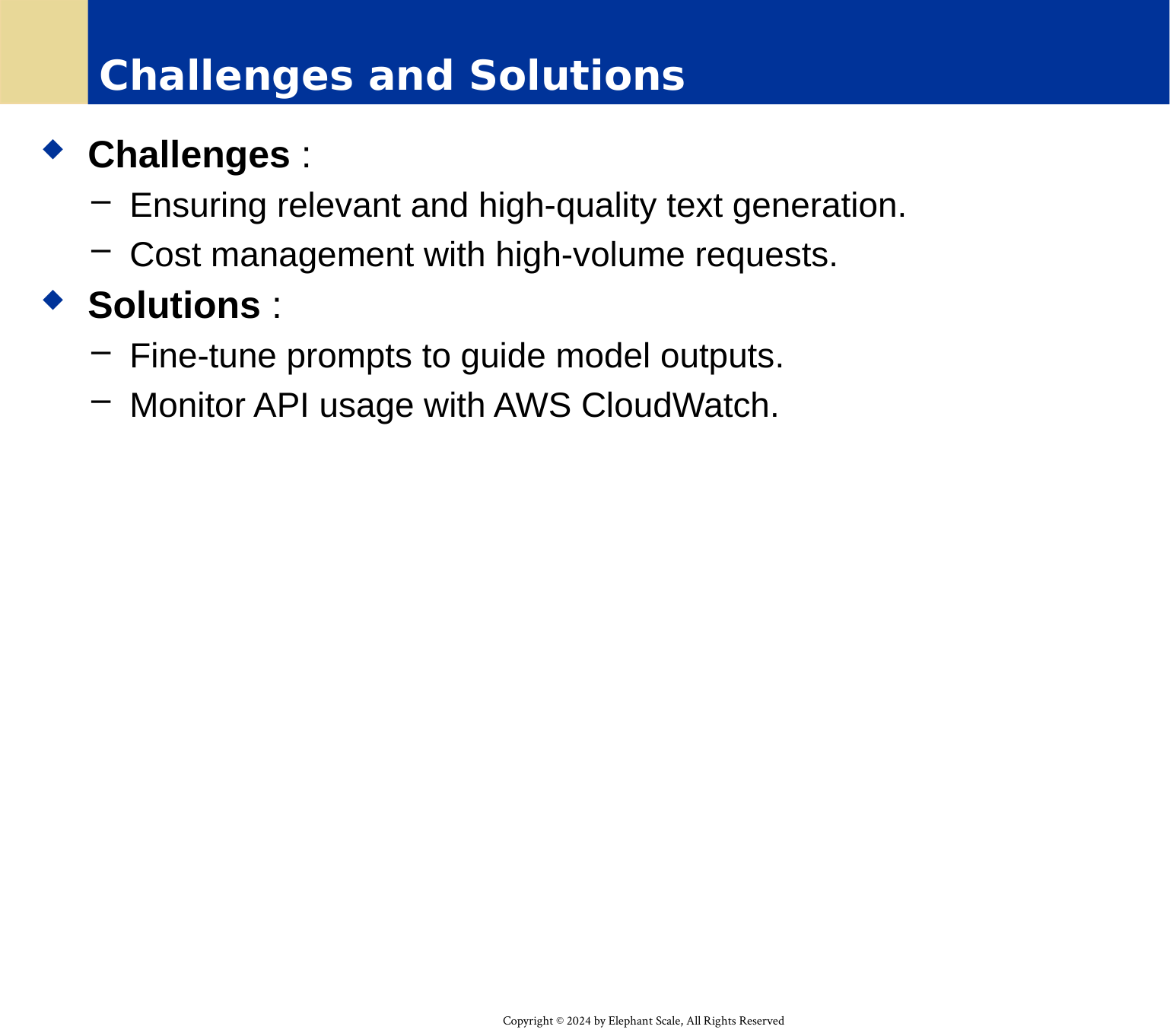

# Challenges and Solutions
 Challenges :
 Ensuring relevant and high-quality text generation.
 Cost management with high-volume requests.
 Solutions :
 Fine-tune prompts to guide model outputs.
 Monitor API usage with AWS CloudWatch.
Copyright © 2024 by Elephant Scale, All Rights Reserved